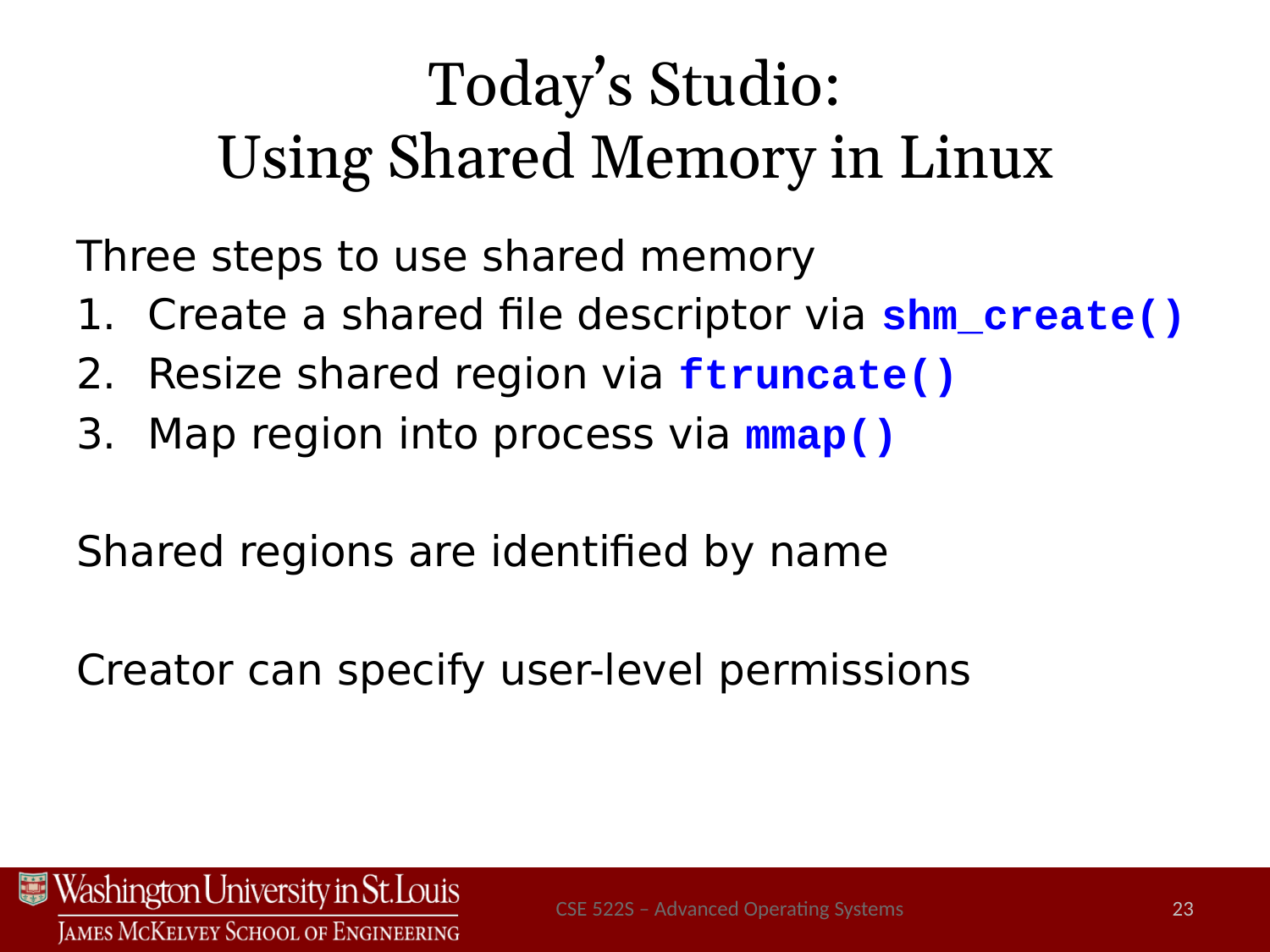

# Today’s Studio: Using Shared Memory in Linux
Three steps to use shared memory
Create a shared file descriptor via shm_create()
Resize shared region via ftruncate()
Map region into process via mmap()

Shared regions are identified by name

Creator can specify user-level permissions

CSE 522S – Advanced Operating Systems
23